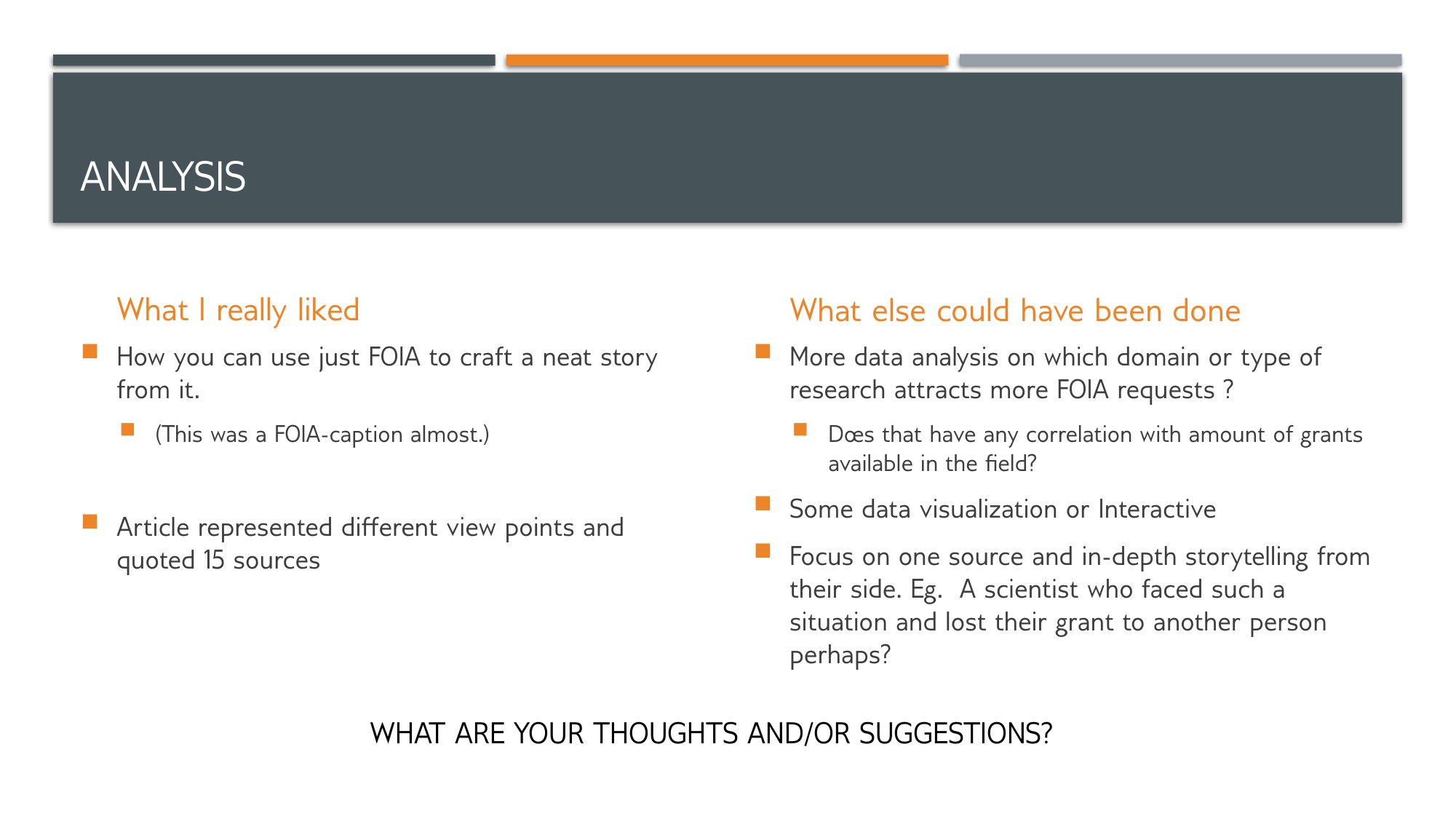

# ANALYSIS
What else could have been done
What I really liked
How you can use just FOIA to craft a neat story from it.
(This was a FOIA-caption almost.)

Article represented different view points and quoted 15 sources

More data analysis on which domain or type of research attracts more FOIA requests ?
Does that have any correlation with amount of grants available in the field?
Some data visualization or Interactive
Focus on one source and in-depth storytelling from their side. Eg.  A scientist who faced such a situation and lost their grant to another person perhaps?

WHAT ARE YOUR THOUGHTS AND/OR SUGGESTIONS?